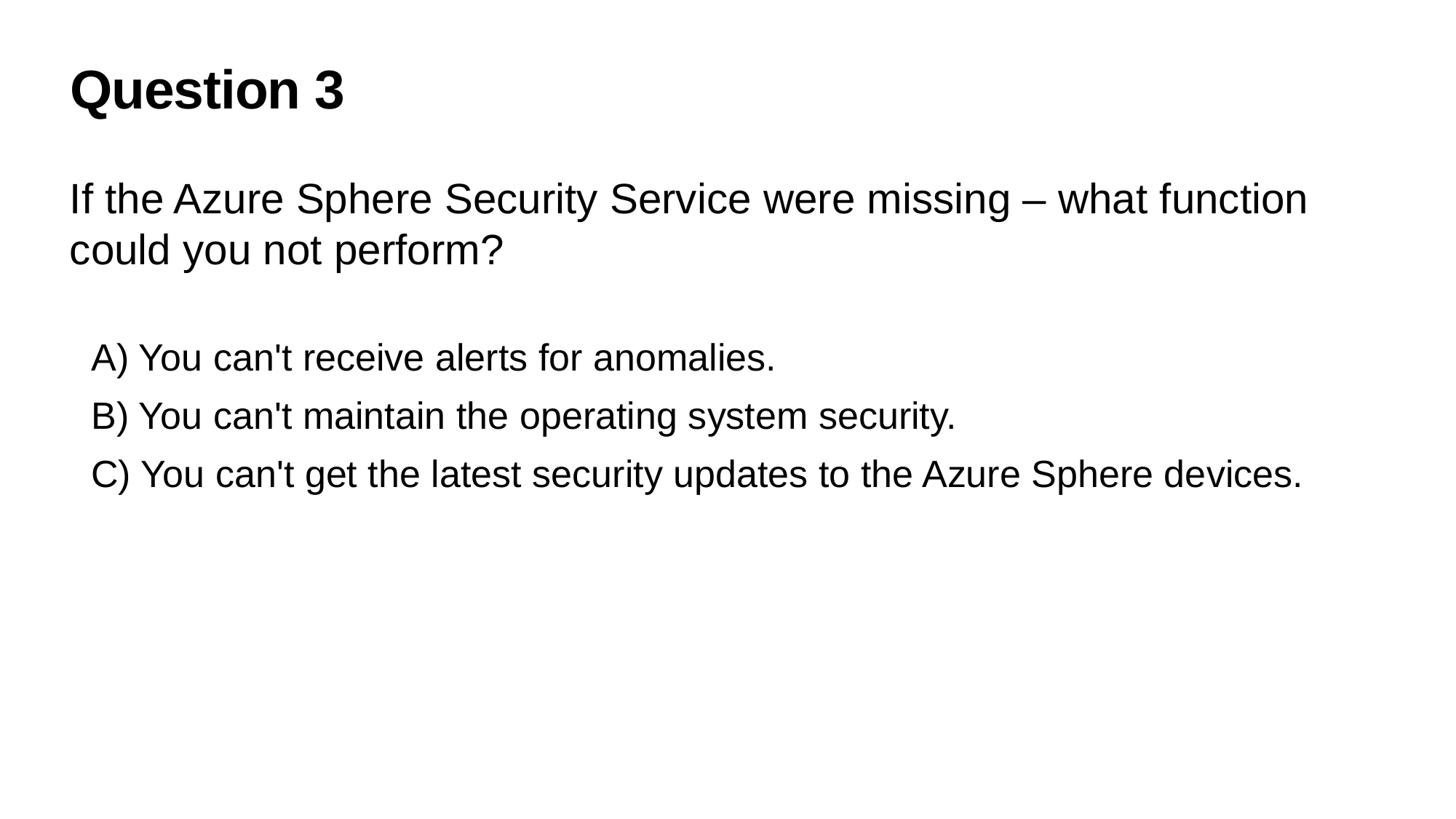

# Question 3
If the Azure Sphere Security Service were missing – what function could you not perform?

 A) You can't receive alerts for anomalies.

 B) You can't maintain the operating system security.

 C) You can't get the latest security updates to the Azure Sphere devices.